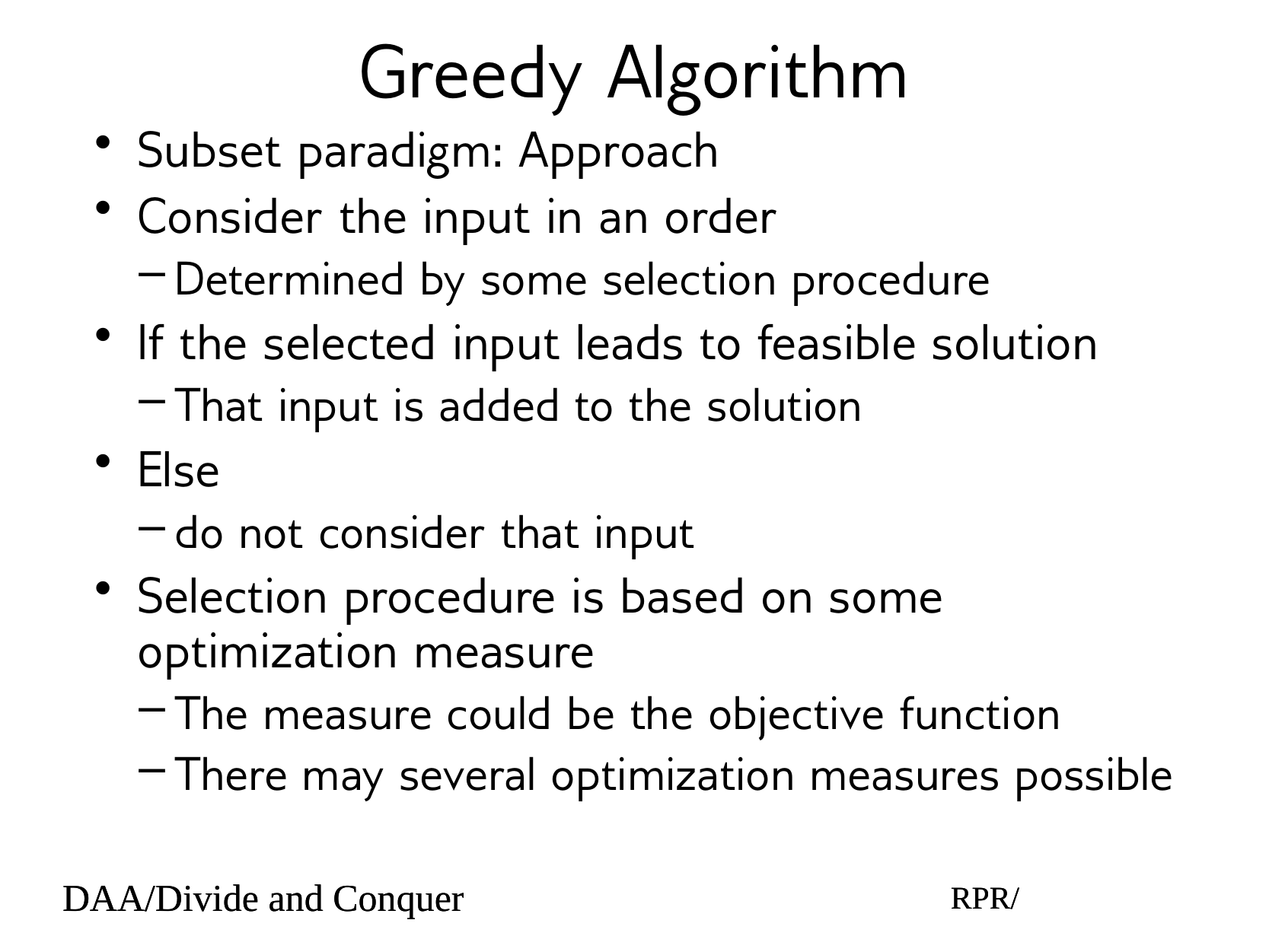

# Greedy Algorithm
Subset paradigm: Approach
Consider the input in an order
Determined by some selection procedure
If the selected input leads to feasible solution
That input is added to the solution
Else
do not consider that input
Selection procedure is based on some optimization measure
The measure could be the objective function
There may several optimization measures possible
DAA/Divide and Conquer
RPR/
6